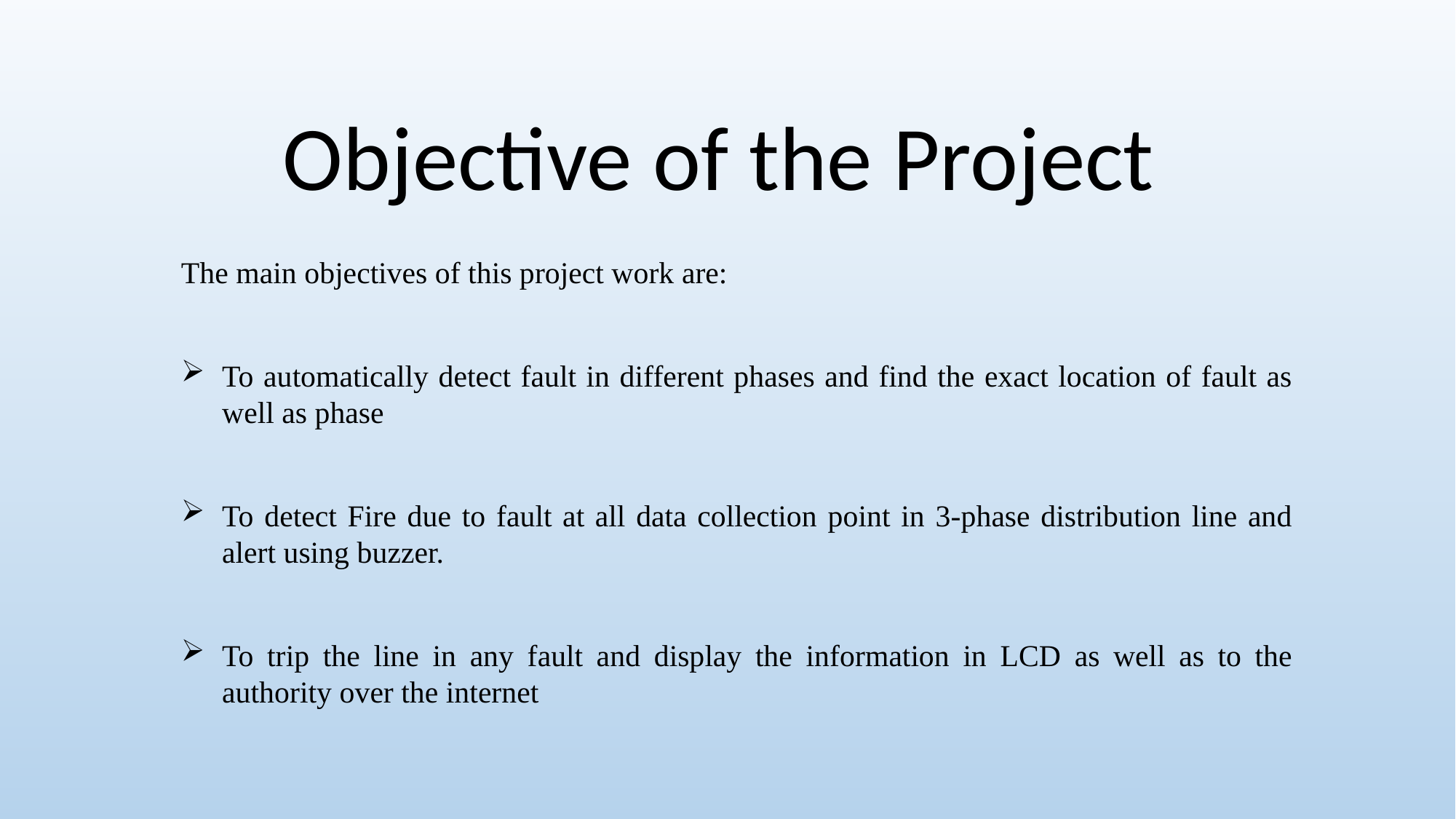

# Objective of the Project
The main objectives of this project work are:

To automatically detect fault in different phases and find the exact location of fault as well as phase

To detect Fire due to fault at all data collection point in 3-phase distribution line and alert using buzzer.

To trip the line in any fault and display the information in LCD as well as to the authority over the internet